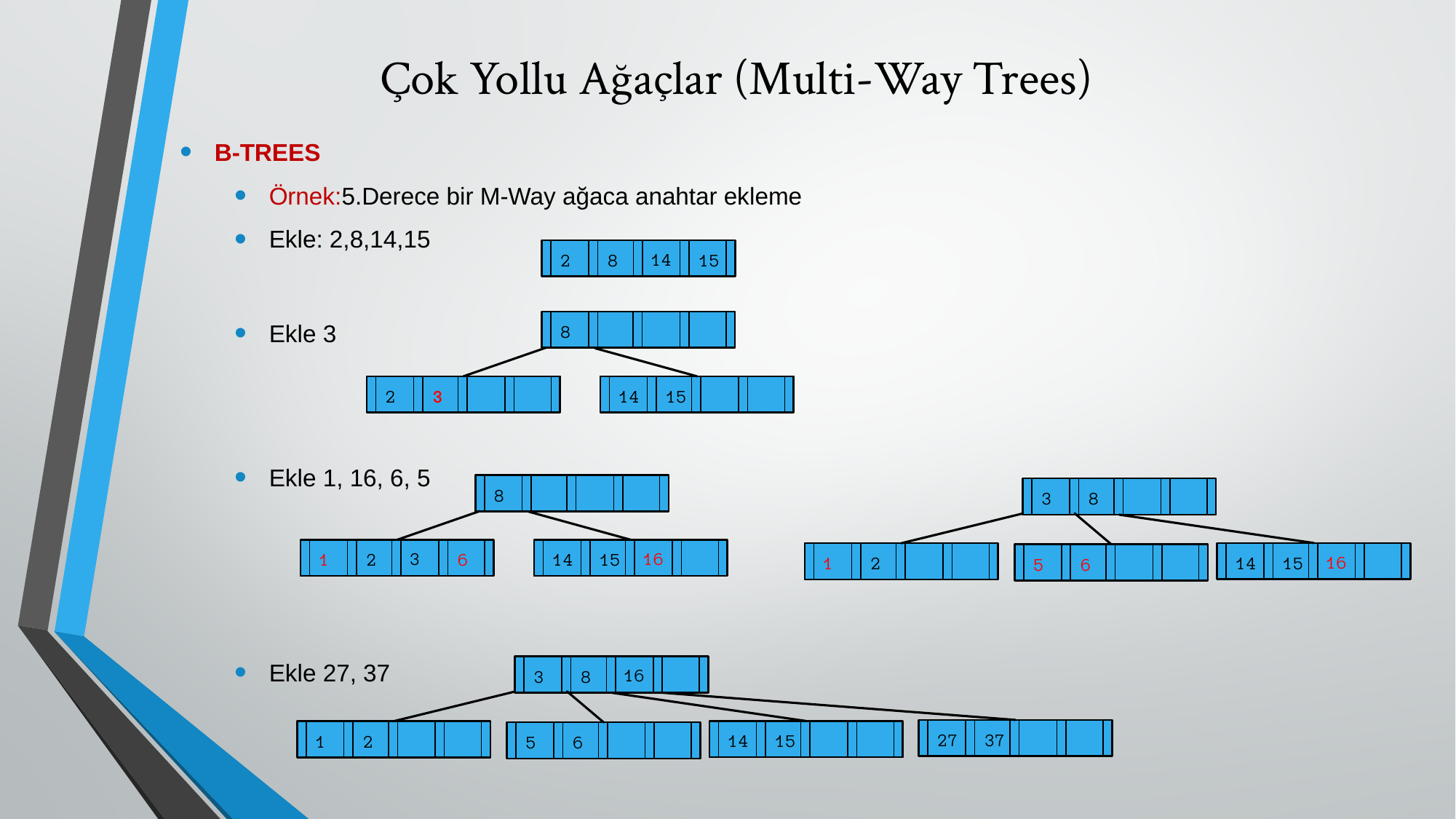

# Çok Yollu Ağaçlar (Multi-Way Trees)
B-TREES
Örnek:5.Derece bir M-Way ağaca anahtar ekleme
Ekle: 2,8,14,15

Ekle 3

Ekle 1, 16, 6, 5

Ekle 27, 37

14
8
15
2

8

3

2

15

14

8

3
2
6
1

16
15

14

8

3

16
15

14

2

1

6

5

16
8

3

37

27

15

14

2

1

6

5